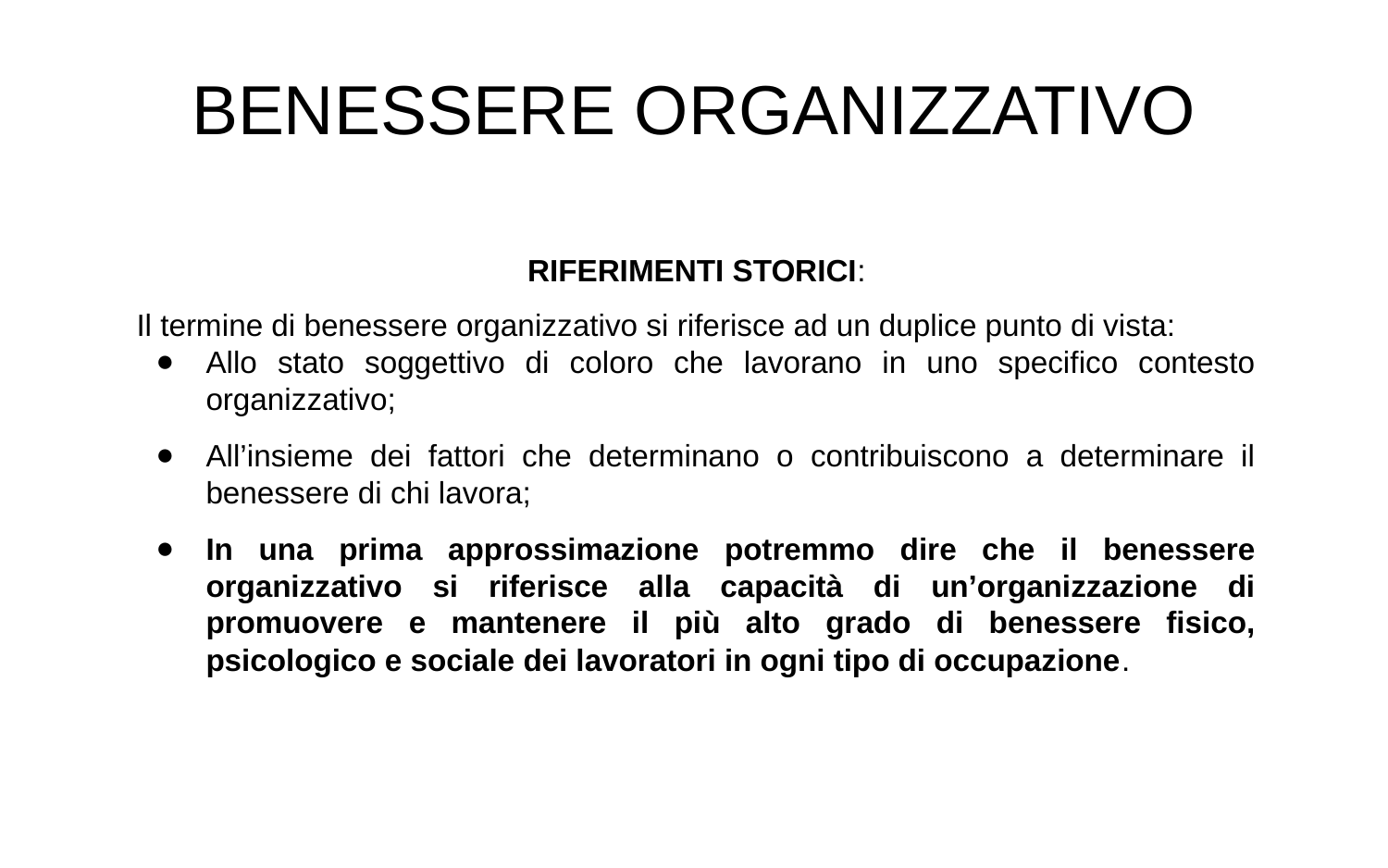

BENESSERE ORGANIZZATIVO
RIFERIMENTI STORICI:
Il termine di benessere organizzativo si riferisce ad un duplice punto di vista:
Allo stato soggettivo di coloro che lavorano in uno specifico contesto organizzativo;
All’insieme dei fattori che determinano o contribuiscono a determinare il benessere di chi lavora;
In una prima approssimazione potremmo dire che il benessere organizzativo si riferisce alla capacità di un’organizzazione di promuovere e mantenere il più alto grado di benessere fisico, psicologico e sociale dei lavoratori in ogni tipo di occupazione.